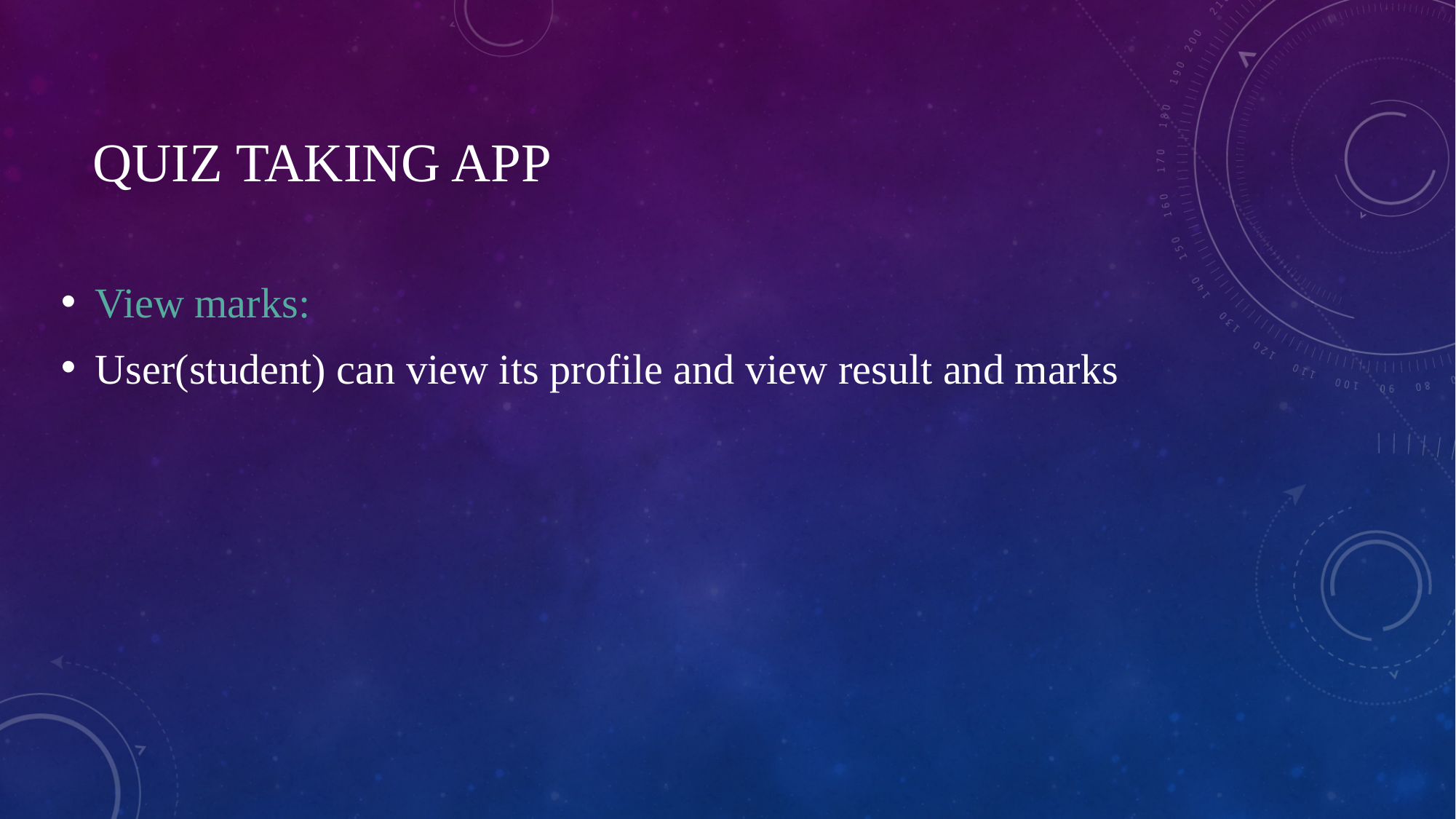

# QUIZ TAKING APP
View marks:
User(student) can view its profile and view result and marks